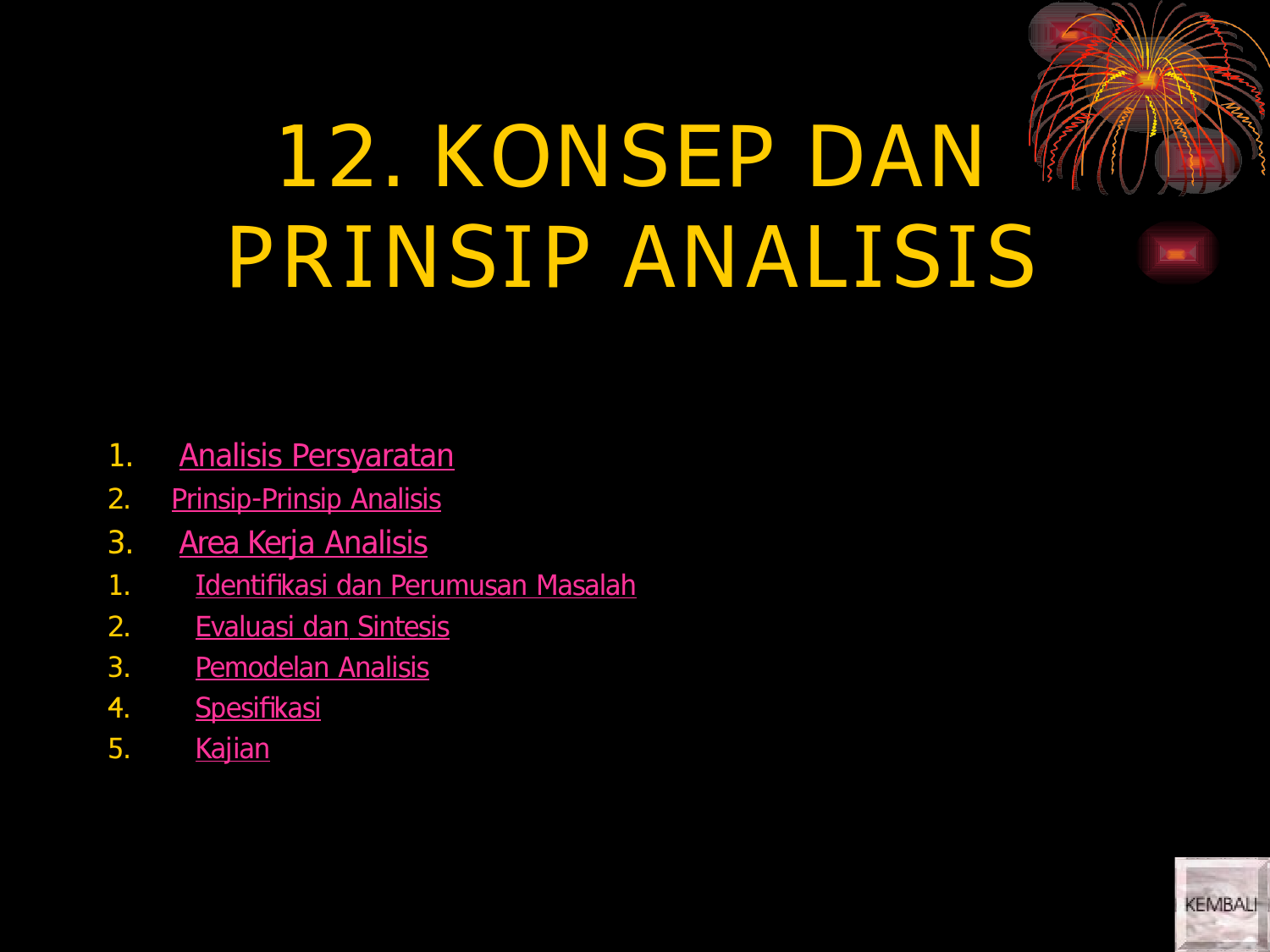

# 12. KONSEP DAN  PRINSIP ANALISIS

Analisis Persyaratan
Prinsip-Prinsip Analisis
Area Kerja Analisis
Identifikasi dan Perumusan Masalah
Evaluasi dan Sintesis
Pemodelan Analisis
Spesifikasi
Kajian